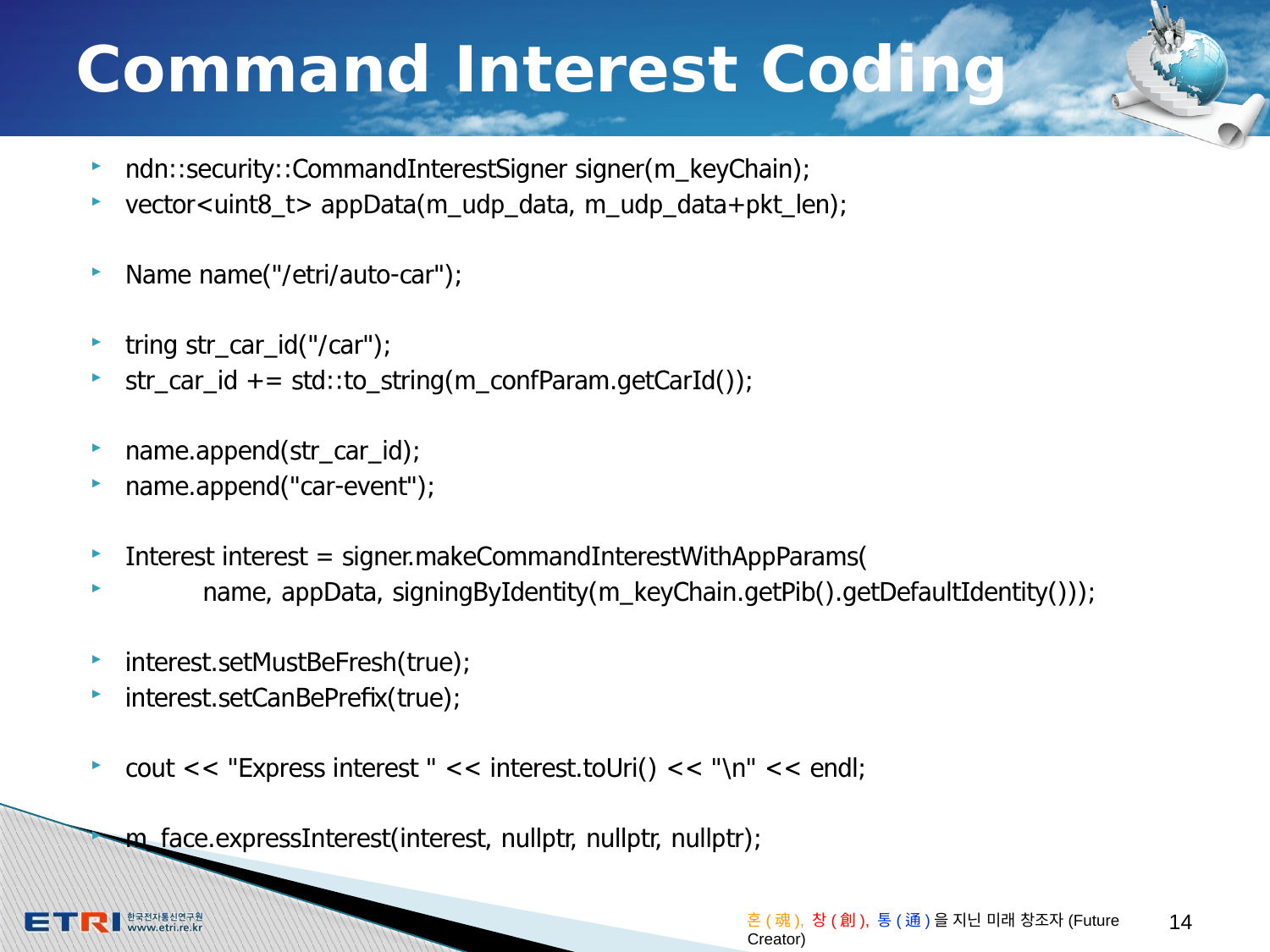

# Command Interest Coding
ndn::security::CommandInterestSigner signer(m_keyChain);
vector<uint8_t> appData(m_udp_data, m_udp_data+pkt_len);

Name name("/etri/auto-car");

tring str_car_id("/car");
str_car_id += std::to_string(m_confParam.getCarId());

name.append(str_car_id);
name.append("car-event");

Interest interest = signer.makeCommandInterestWithAppParams(
	name, appData, signingByIdentity(m_keyChain.getPib().getDefaultIdentity()));

interest.setMustBeFresh(true);
interest.setCanBePrefix(true);

cout << "Express interest " << interest.toUri() << "\n" << endl;

m_face.expressInterest(interest, nullptr, nullptr, nullptr);
14